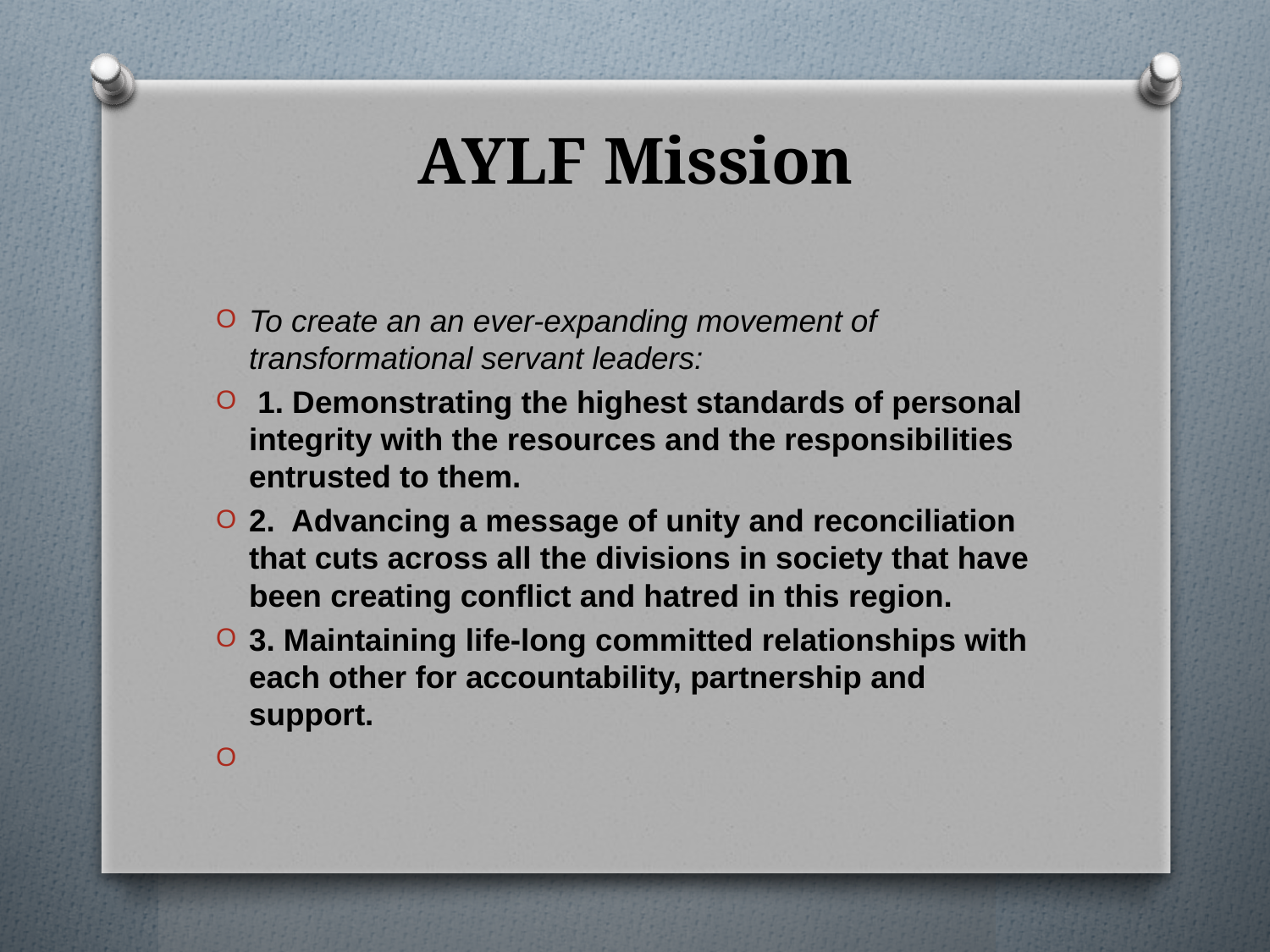

# AYLF Mission
To create an an ever-expanding movement of transformational servant leaders:
 1. Demonstrating the highest standards of personal integrity with the resources and the responsibilities entrusted to them.
2.  Advancing a message of unity and reconciliation that cuts across all the divisions in society that have been creating conflict and hatred in this region.
3. Maintaining life-long committed relationships with each other for accountability, partnership and support.